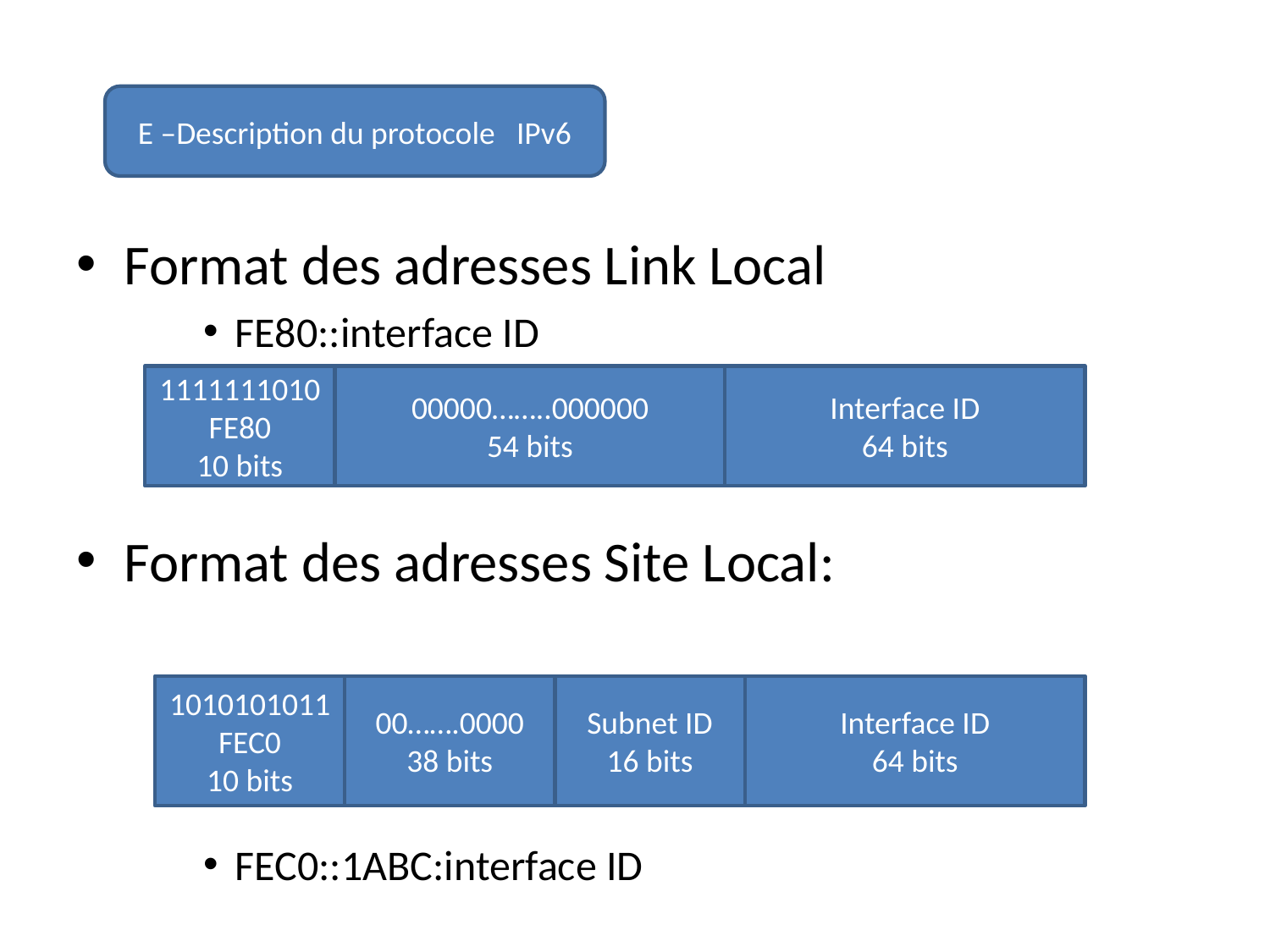

#
E –Description du protocole   IPv6
Format des adresses Link Local
FE80::interface ID

Format des adresses Site Local:

FEC0::1ABC:interface ID

1111111010
FE80
10 bits
00000……..000000
54 bits
Interface ID
64 bits

1010101011
FEC0
10 bits

00…….0000
38 bits
Subnet ID
16 bits
Interface ID
64 bits